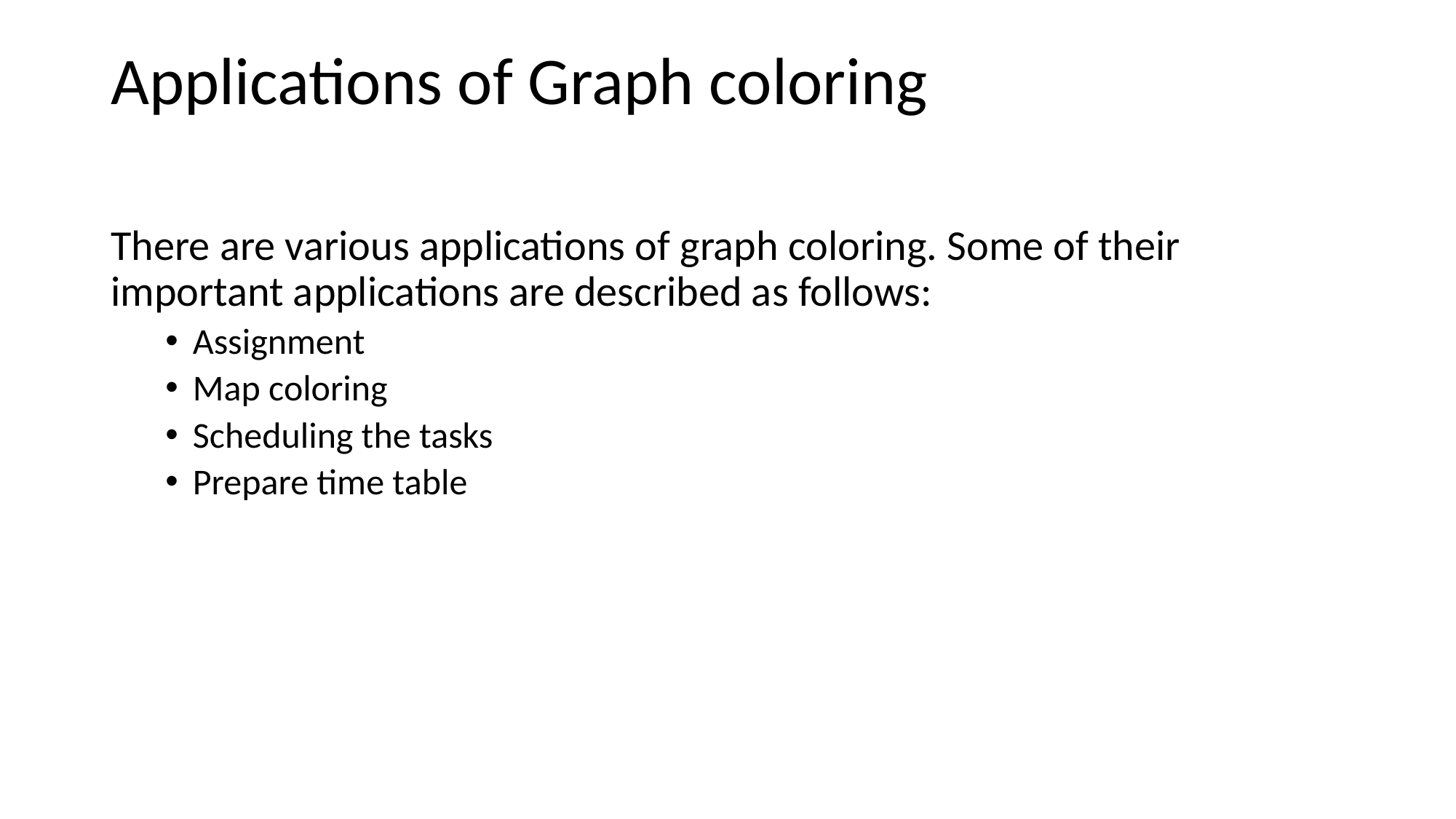

# Applications of Graph coloring
There are various applications of graph coloring. Some of their important applications are described as follows:
Assignment
Map coloring
Scheduling the tasks
Prepare time table